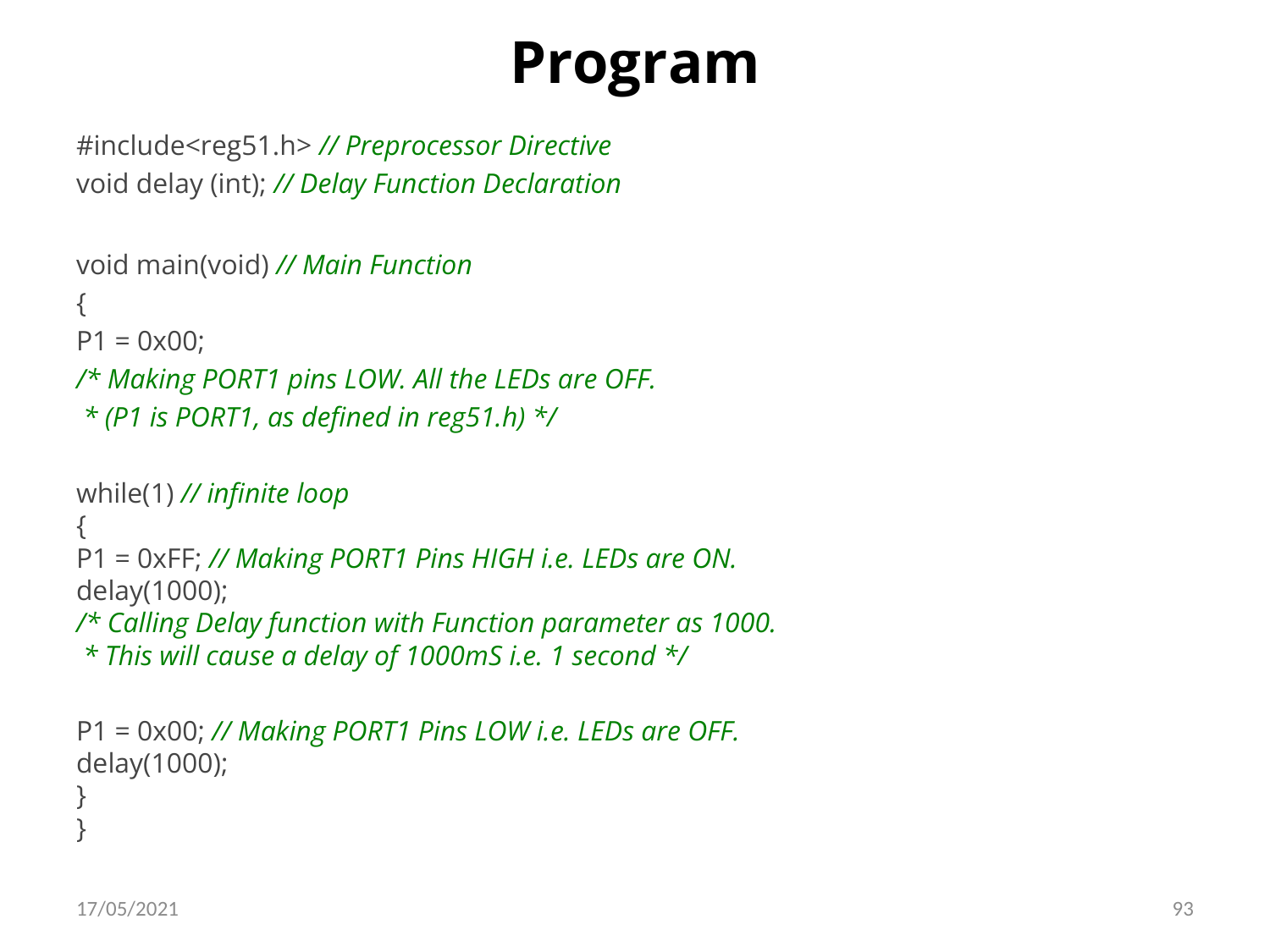

# Program
#include<reg51.h> // Preprocessor Directive
void delay (int); // Delay Function Declaration
void main(void) // Main Function
{
P1 = 0x00;
/* Making PORT1 pins LOW. All the LEDs are OFF.
 * (P1 is PORT1, as defined in reg51.h) */
while(1) // infinite loop
{
P1 = 0xFF; // Making PORT1 Pins HIGH i.e. LEDs are ON.
delay(1000);
/* Calling Delay function with Function parameter as 1000.
 * This will cause a delay of 1000mS i.e. 1 second */

P1 = 0x00; // Making PORT1 Pins LOW i.e. LEDs are OFF.
delay(1000);
}
}

17/05/2021

93